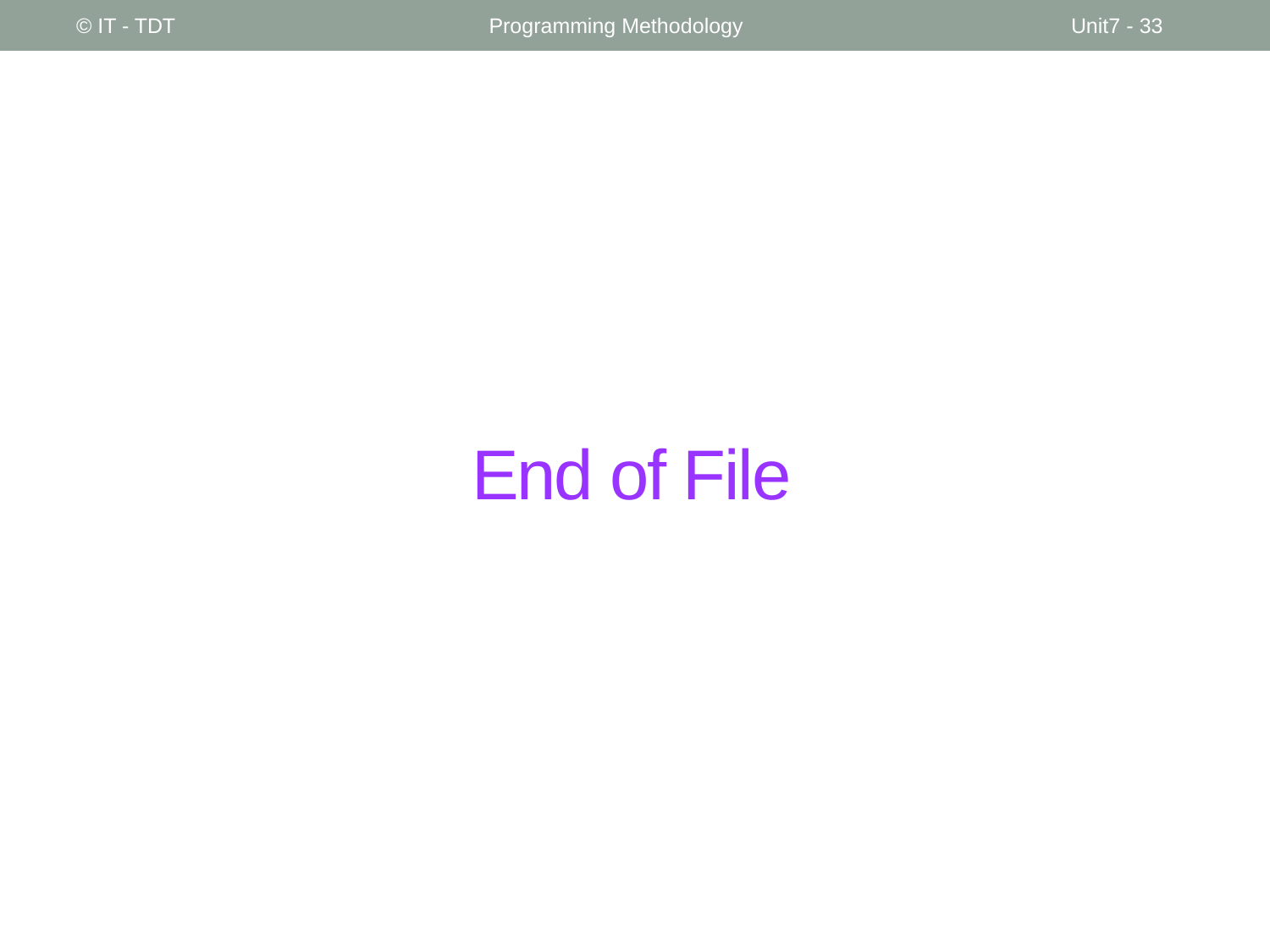

© IT - TDT
Programming Methodology
Unit7 - 33
# End of File